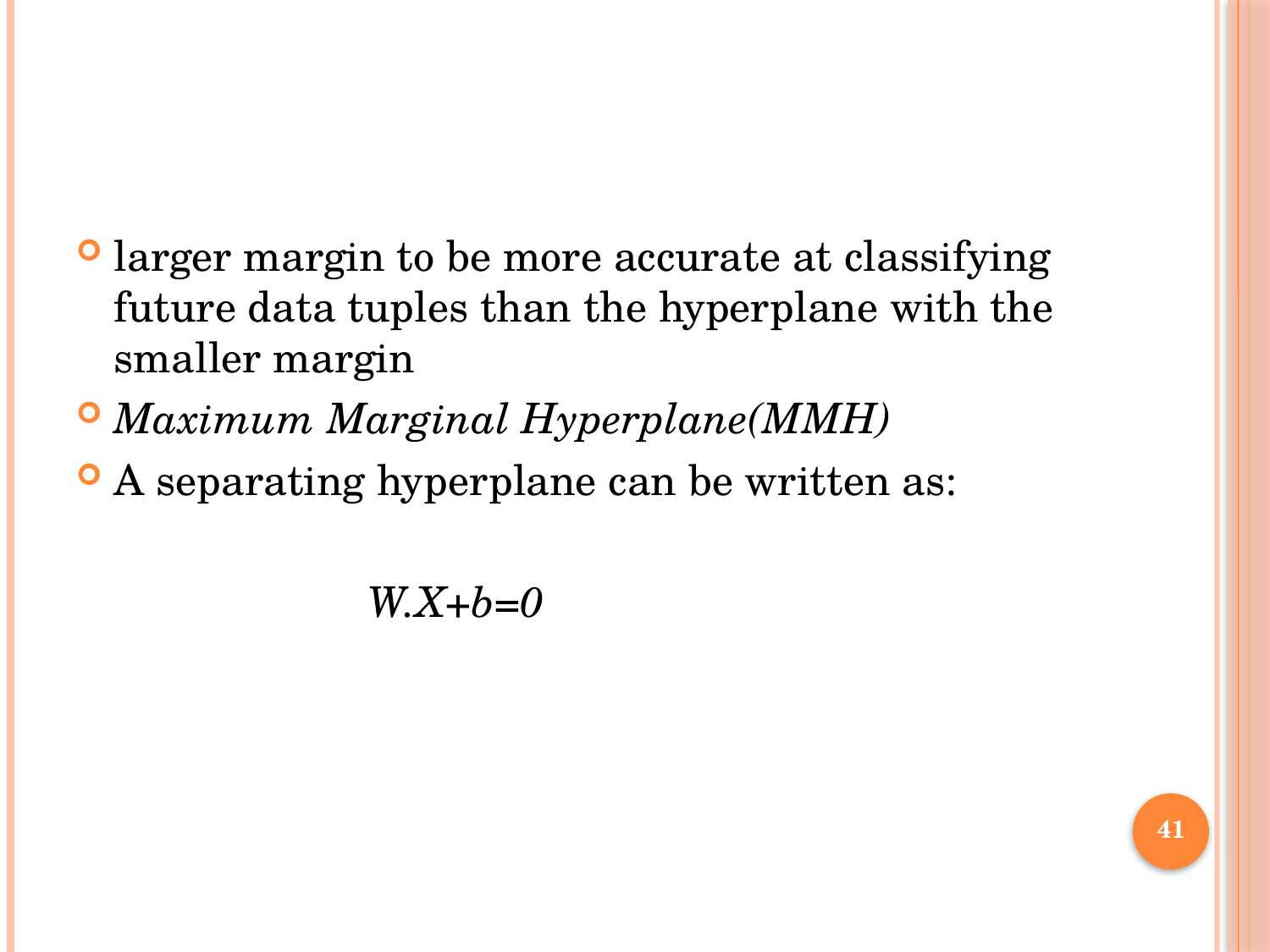

#
larger margin to be more accurate at classifying future data tuples than the hyperplane with the smaller margin
Maximum Marginal Hyperplane(MMH)
A separating hyperplane can be written as:

			W.X+b=0
41